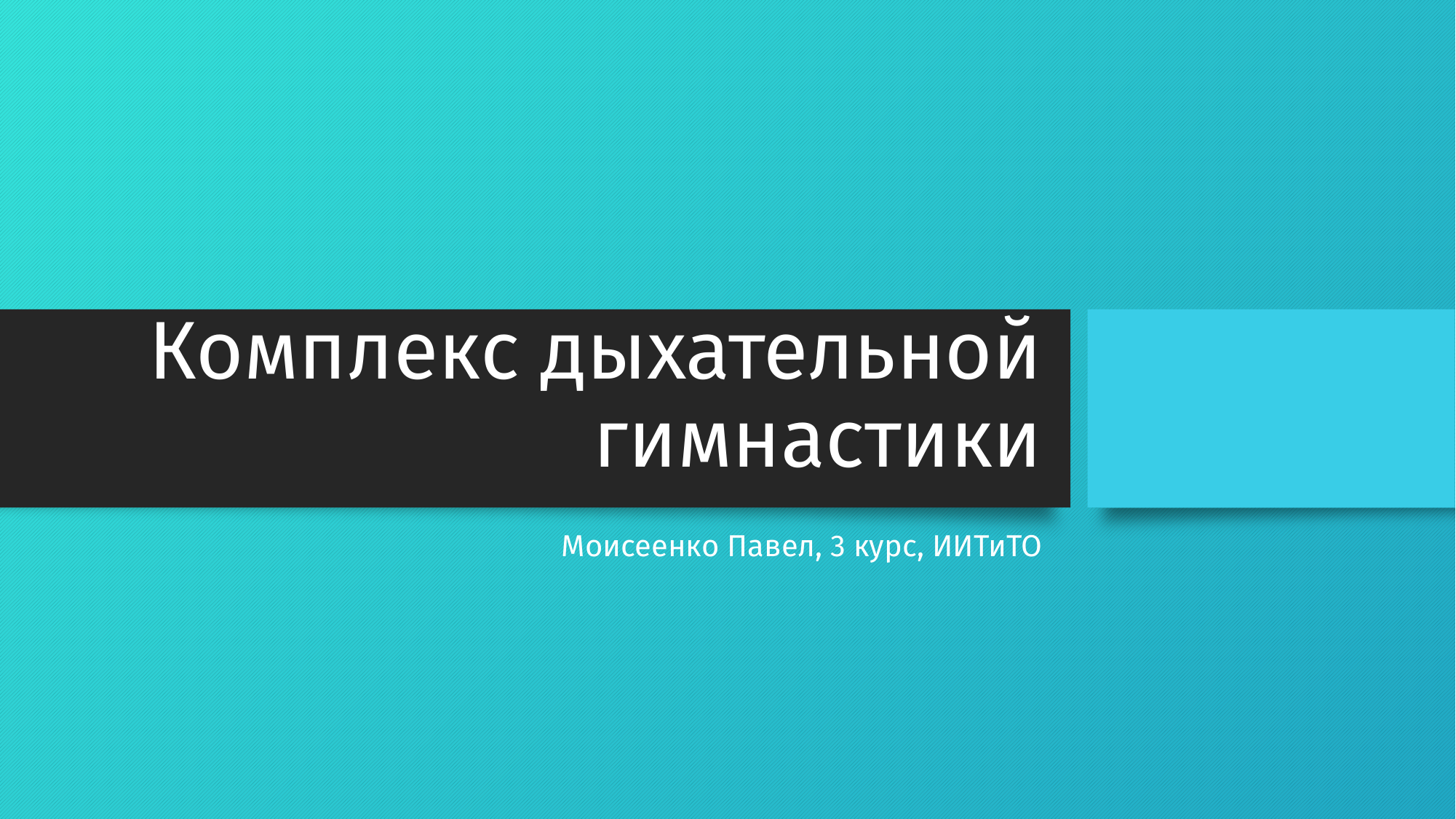

# Комплекс дыхательной гимнастики
Моисеенко Павел, 3 курс, ИИТиТО